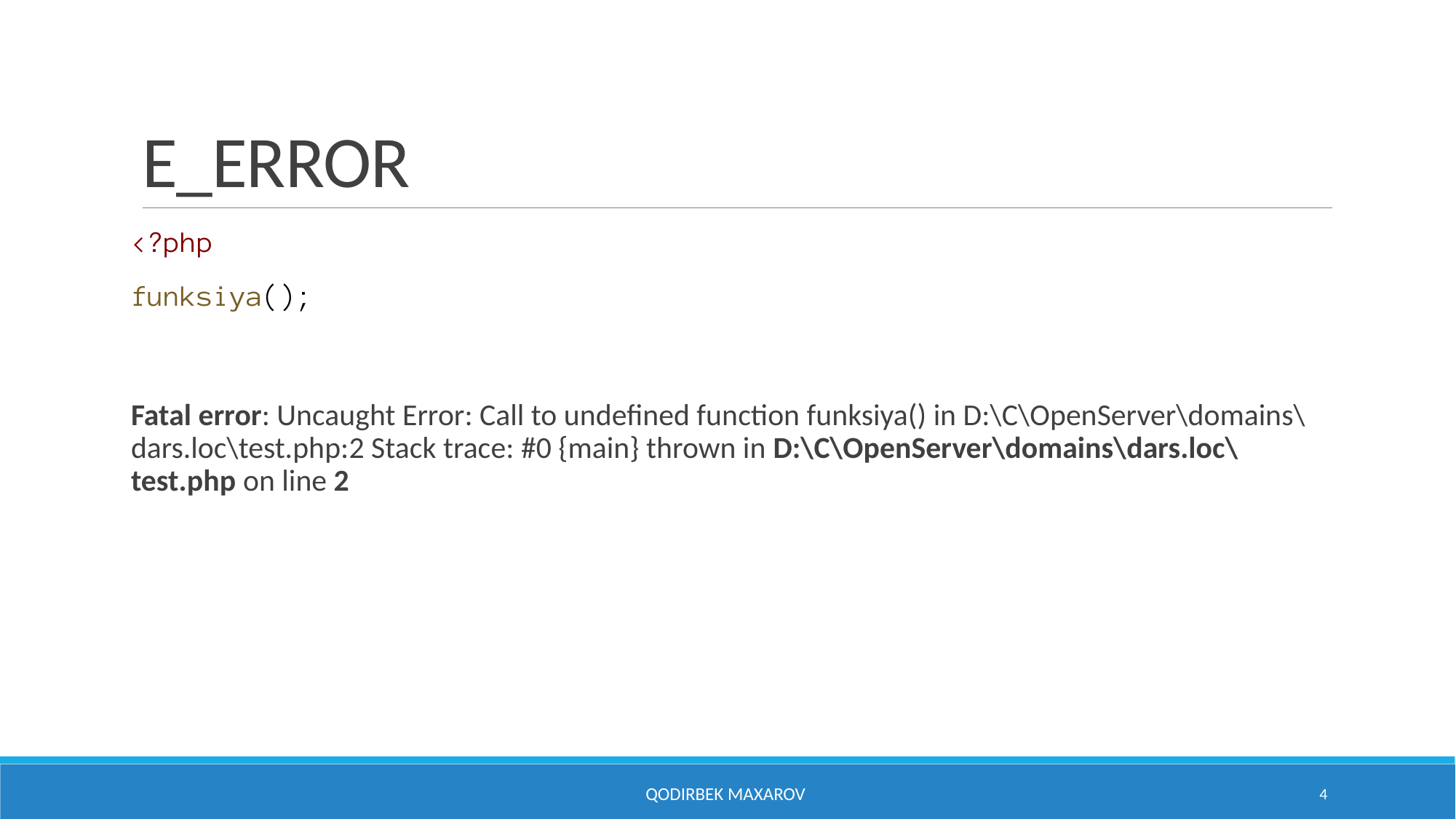

# E_ERROR
<?php
funksiya();
Fatal error: Uncaught Error: Call to undefined function funksiya() in D:\C\OpenServer\domains\dars.loc\test.php:2 Stack trace: #0 {main} thrown in D:\C\OpenServer\domains\dars.loc\test.php on line 2
Qodirbek Maxarov
4